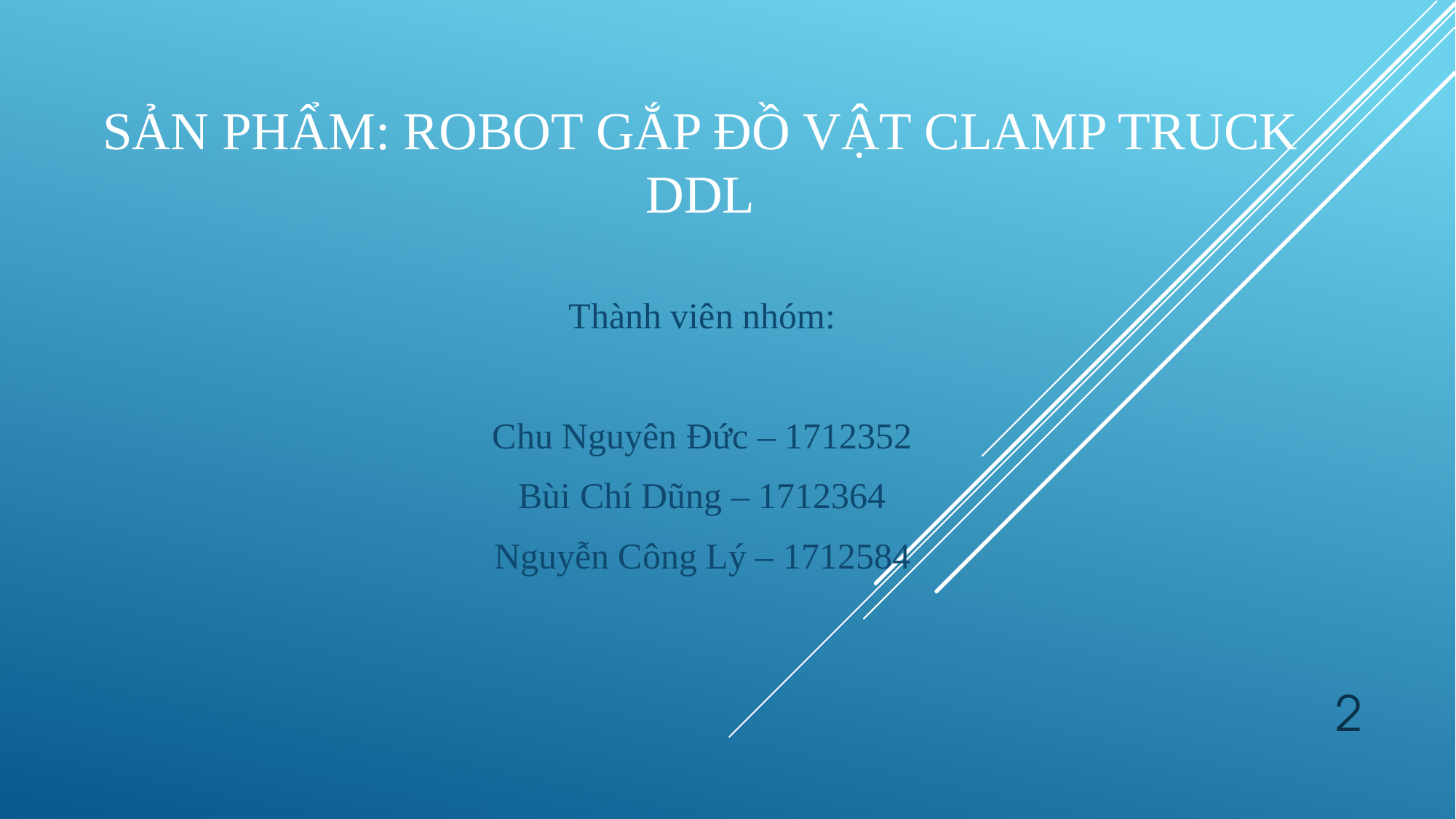

# SẢN PHẨM: ROBOT gắp đồ vật clamp truck ddl
Thành viên nhóm:

Chu Nguyên Đức – 1712352
Bùi Chí Dũng – 1712364
Nguyễn Công Lý – 1712584
2